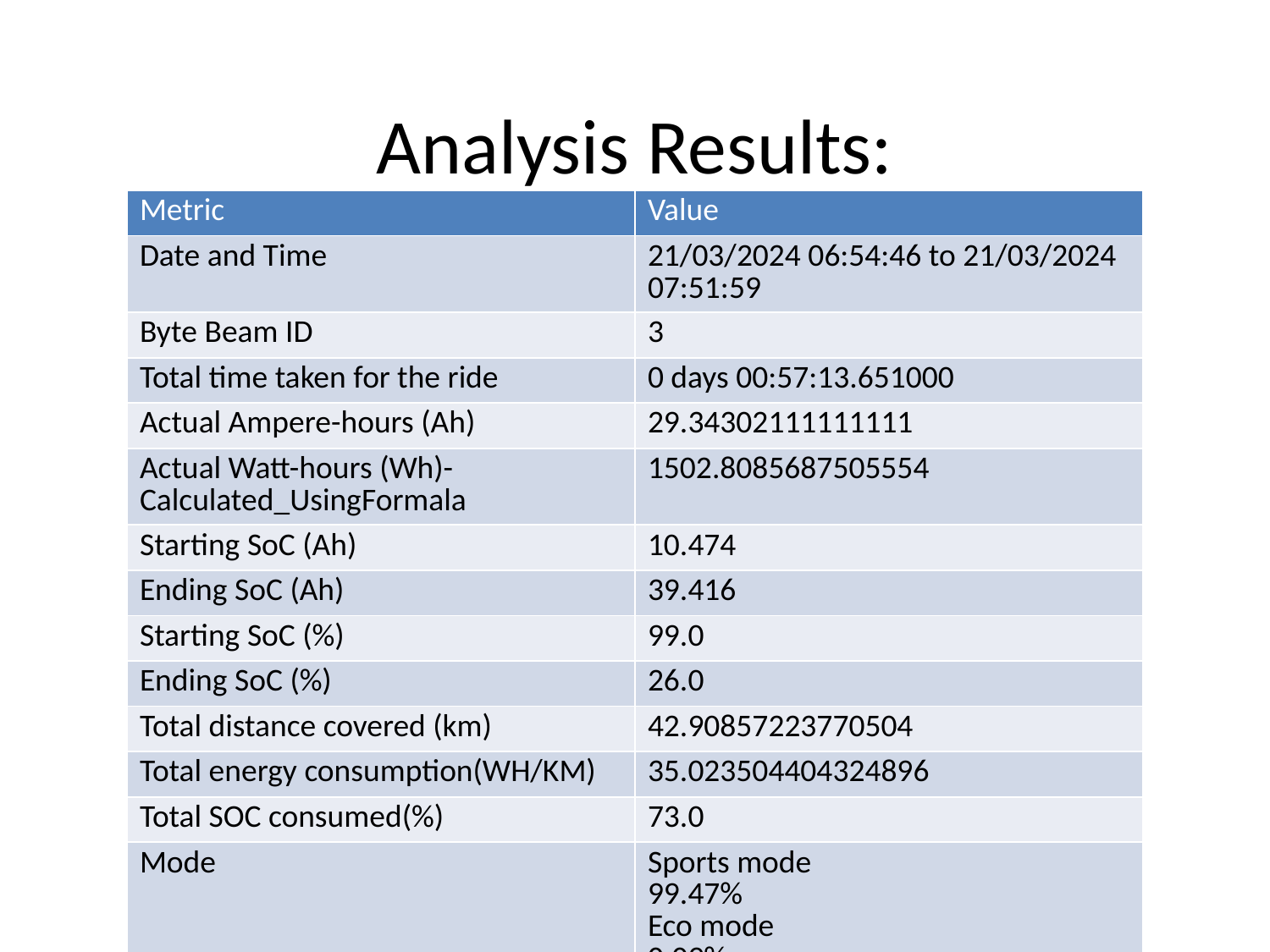

# Analysis Results:
| Metric | Value |
| --- | --- |
| Date and Time | 21/03/2024 06:54:46 to 21/03/2024 07:51:59 |
| Byte Beam ID | 3 |
| Total time taken for the ride | 0 days 00:57:13.651000 |
| Actual Ampere-hours (Ah) | 29.34302111111111 |
| Actual Watt-hours (Wh)- Calculated\_UsingFormala | 1502.8085687505554 |
| Starting SoC (Ah) | 10.474 |
| Ending SoC (Ah) | 39.416 |
| Starting SoC (%) | 99.0 |
| Ending SoC (%) | 26.0 |
| Total distance covered (km) | 42.90857223770504 |
| Total energy consumption(WH/KM) | 35.023504404324896 |
| Total SOC consumed(%) | 73.0 |
| Mode | Sports mode 99.47% Eco mode 0.09% |